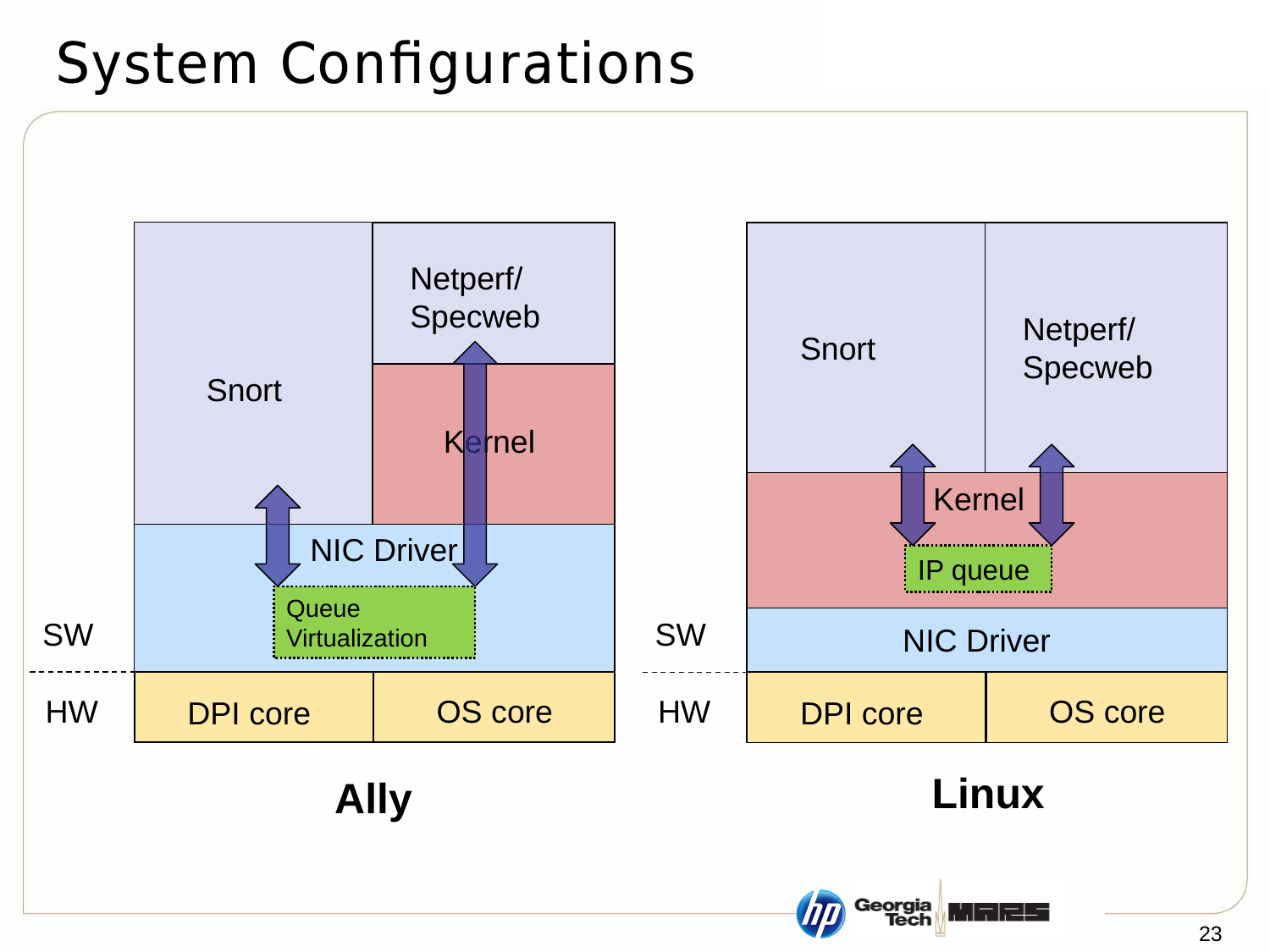

# System Configurations

Netperf/
Specweb
Snort

Kernel
NIC Driver

Queue Virtualization
SW

HW
OS core
DPI core

Netperf/
Specweb
Snort

Kernel
SW

NIC Driver

HW
OS core
DPI core
IP queue

Linux
Ally